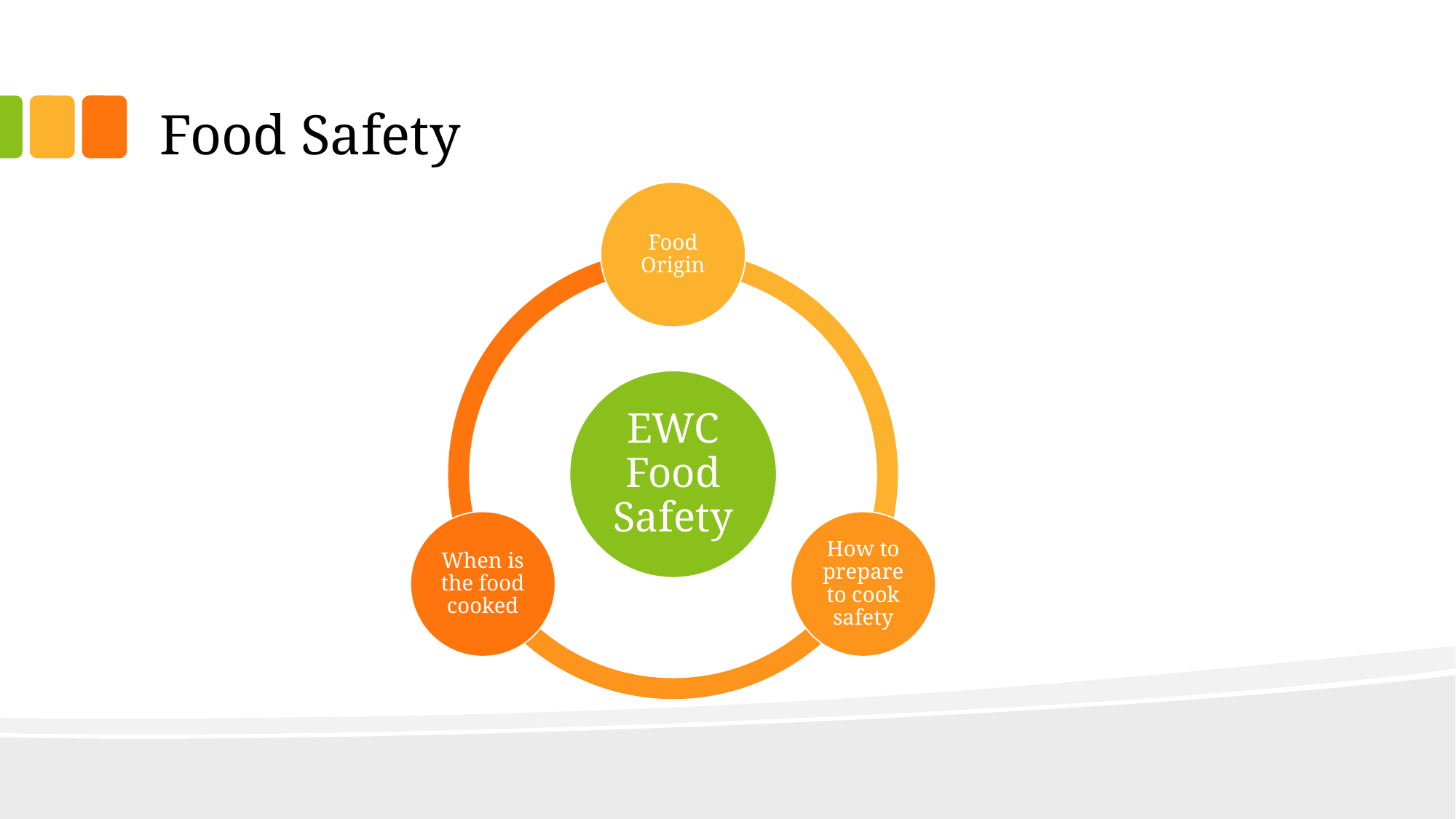

# Food Safety
EWC Food Safety
Food Origin
How to prepare to cook safety
When is the food cooked